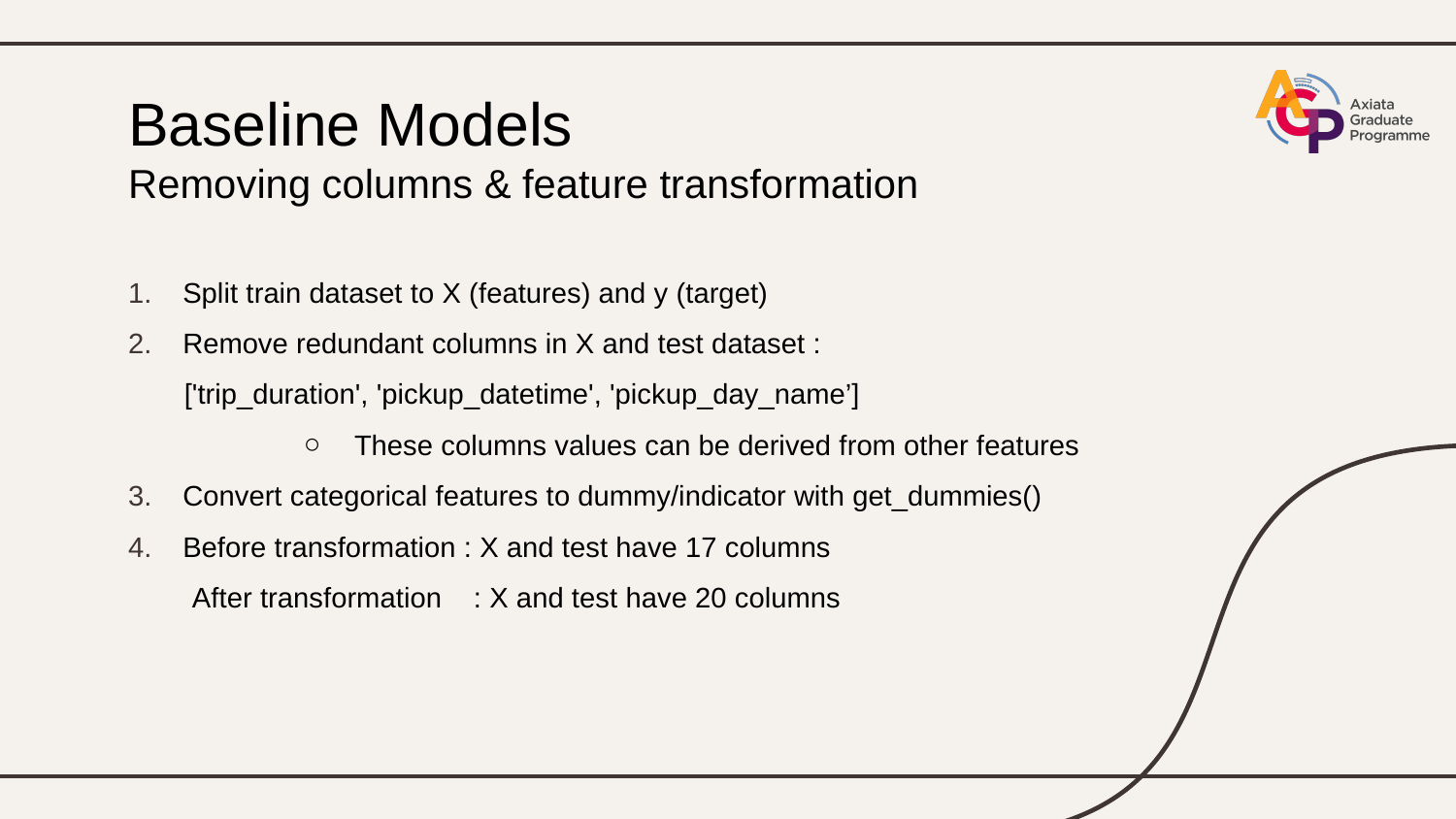

# Baseline Models Removing columns & feature transformation
Split train dataset to X (features) and y (target)
Remove redundant columns in X and test dataset :
       ['trip_duration', 'pickup_datetime', 'pickup_day_name’]
These columns values can be derived from other features
Convert categorical features to dummy/indicator with get_dummies()
Before transformation : X and test have 17 columns
        After transformation    : X and test have 20 columns